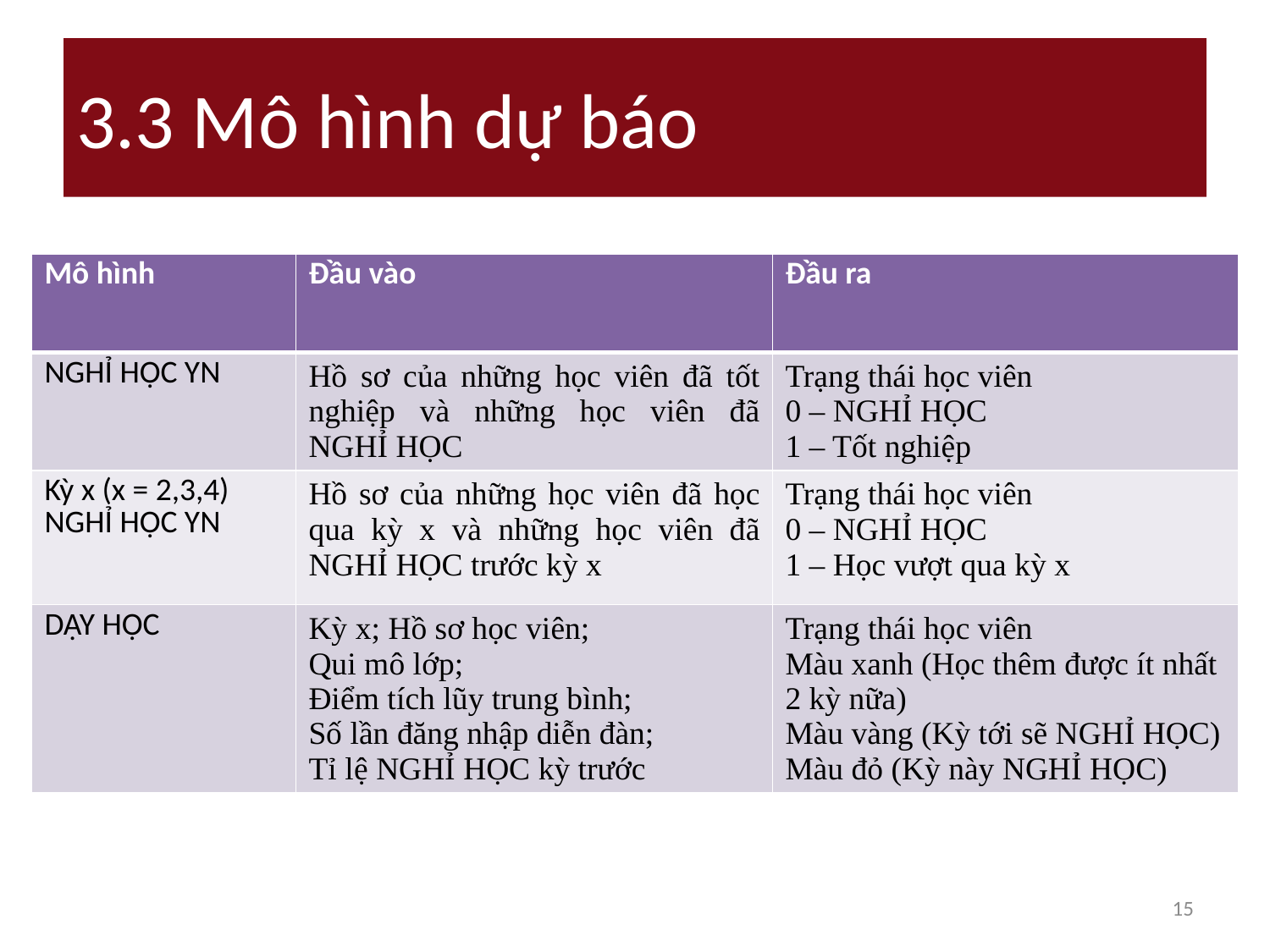

# 3.3 Mô hình dự báo
| Mô hình | Đầu vào | Đầu ra |
| --- | --- | --- |
| NGHỈ HỌC YN | Hồ sơ của những học viên đã tốt nghiệp và những học viên đã NGHỈ HỌC | Trạng thái học viên 0 – NGHỈ HỌC 1 – Tốt nghiệp |
| Kỳ x (x = 2,3,4) NGHỈ HỌC YN | Hồ sơ của những học viên đã học qua kỳ x và những học viên đã NGHỈ HỌC trước kỳ x | Trạng thái học viên 0 – NGHỈ HỌC 1 – Học vượt qua kỳ x |
| DẠY HỌC | Kỳ x; Hồ sơ học viên; Qui mô lớp; Điểm tích lũy trung bình; Số lần đăng nhập diễn đàn; Tỉ lệ NGHỈ HỌC kỳ trước | Trạng thái học viên Màu xanh (Học thêm được ít nhất 2 kỳ nữa) Màu vàng (Kỳ tới sẽ NGHỈ HỌC) Màu đỏ (Kỳ này NGHỈ HỌC) |
15